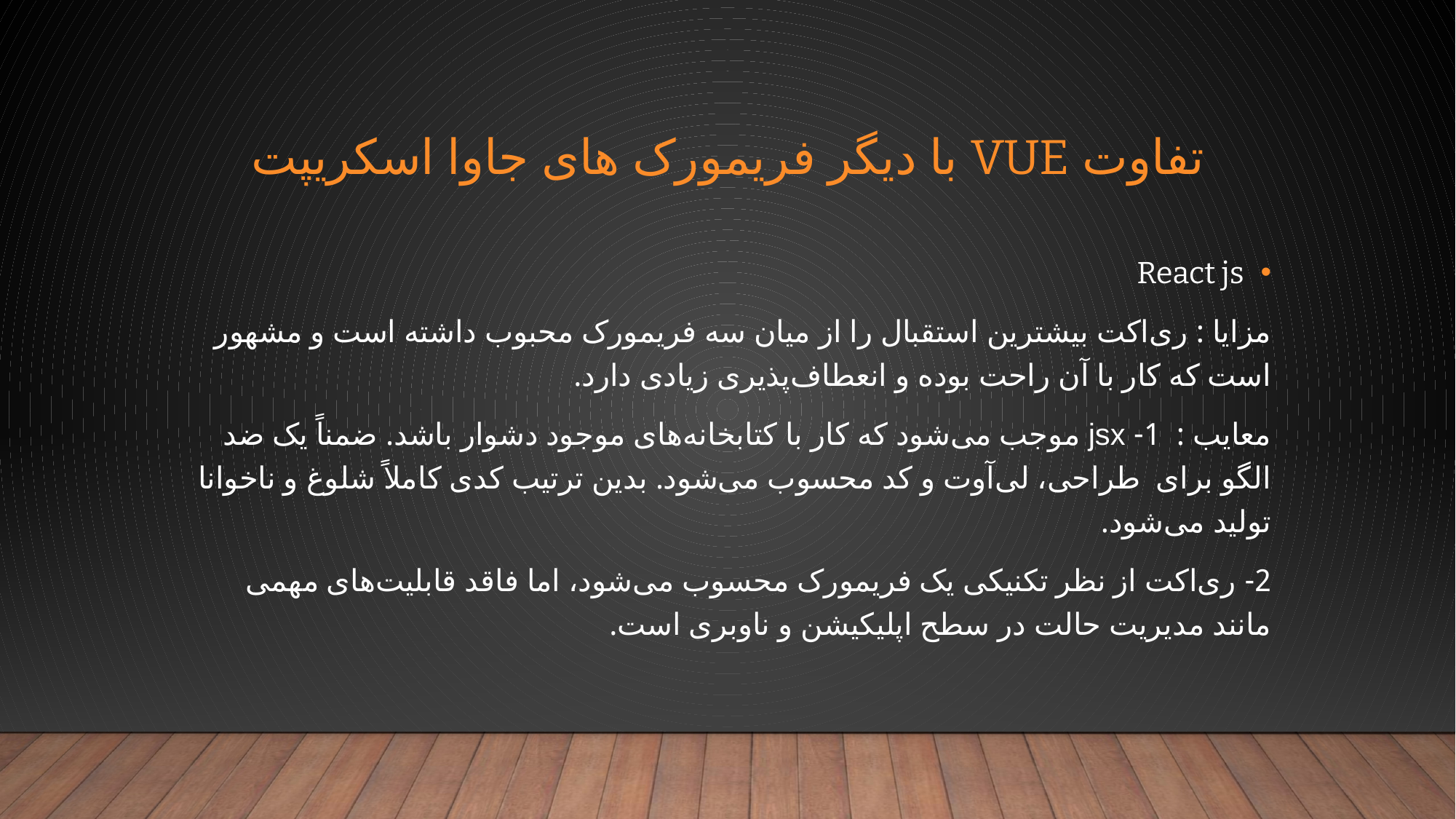

# تفاوت vue با دیگر فریمورک های جاوا اسکریپت
React js
	مزایا : ری‌اکت بیشترین استقبال را از میان سه فریمورک محبوب داشته است و مشهور است که کار 	با آن راحت بوده و انعطاف‌پذیری زیادی دارد.
	معایب :  1- jsx موجب می‌شود که کار با کتابخانه‌های موجود دشوار باشد. ضمناً یک ضد الگو 	برای  طراحی، لی‌آوت و کد محسوب می‌شود. بدین ترتیب کدی کاملاً شلوغ و ناخوانا تولید می‌شود.
	2- ری‌اکت از نظر تکنیکی یک فریمورک محسوب می‌شود، اما فاقد قابلیت‌های مهمی مانند مدیریت 	حالت در سطح اپلیکیشن و ناوبری است.